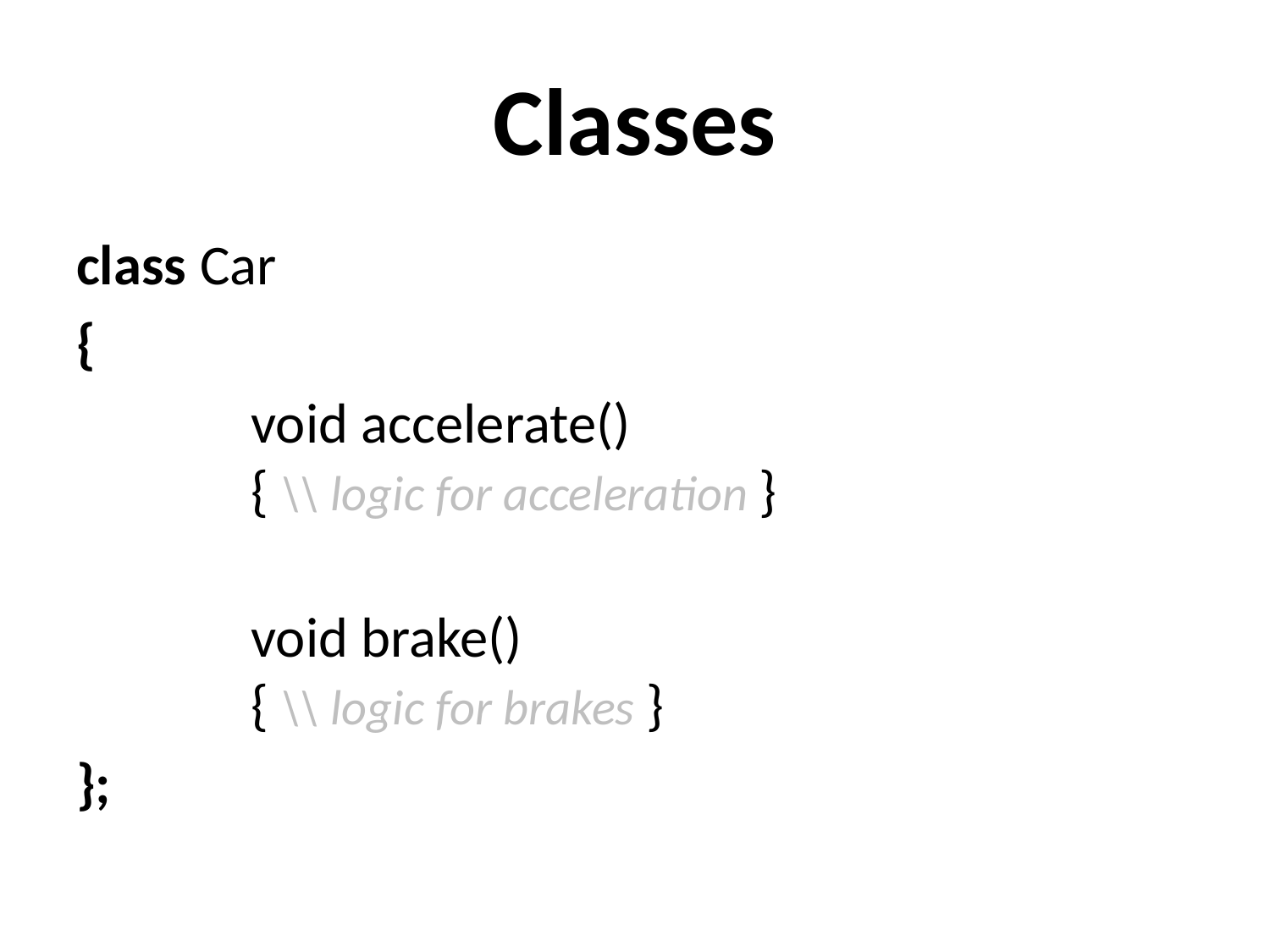

# Classes
class Car
{
		void accelerate()
	{ \\ logic for acceleration }
		void brake()
	{ \\ logic for brakes }
};